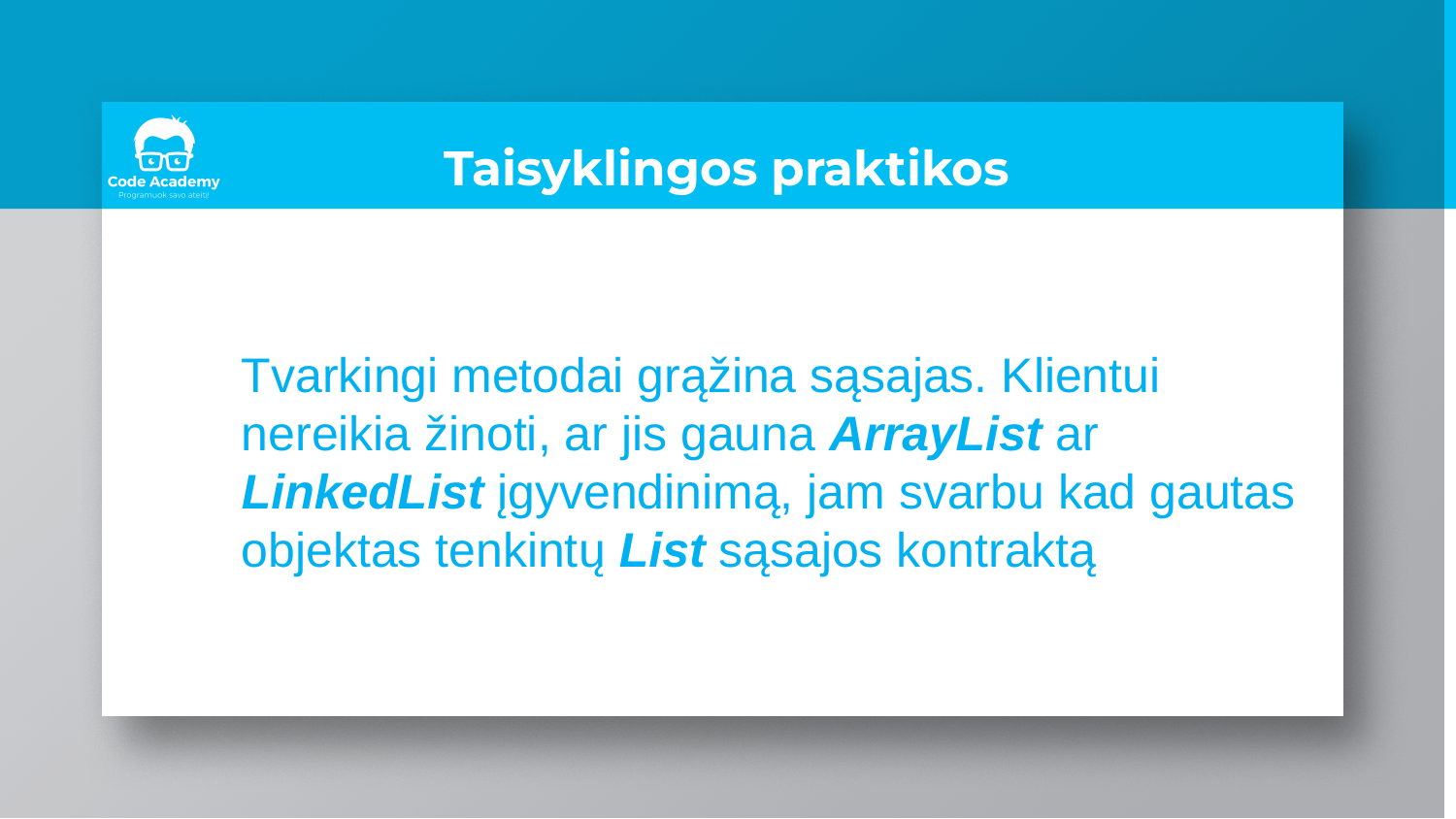

# Taisyklingos praktikos
Tvarkingi metodai grąžina sąsajas. Klientui nereikia žinoti, ar jis gauna ArrayList ar LinkedList įgyvendinimą, jam svarbu kad gautas objektas tenkintų List sąsajos kontraktą